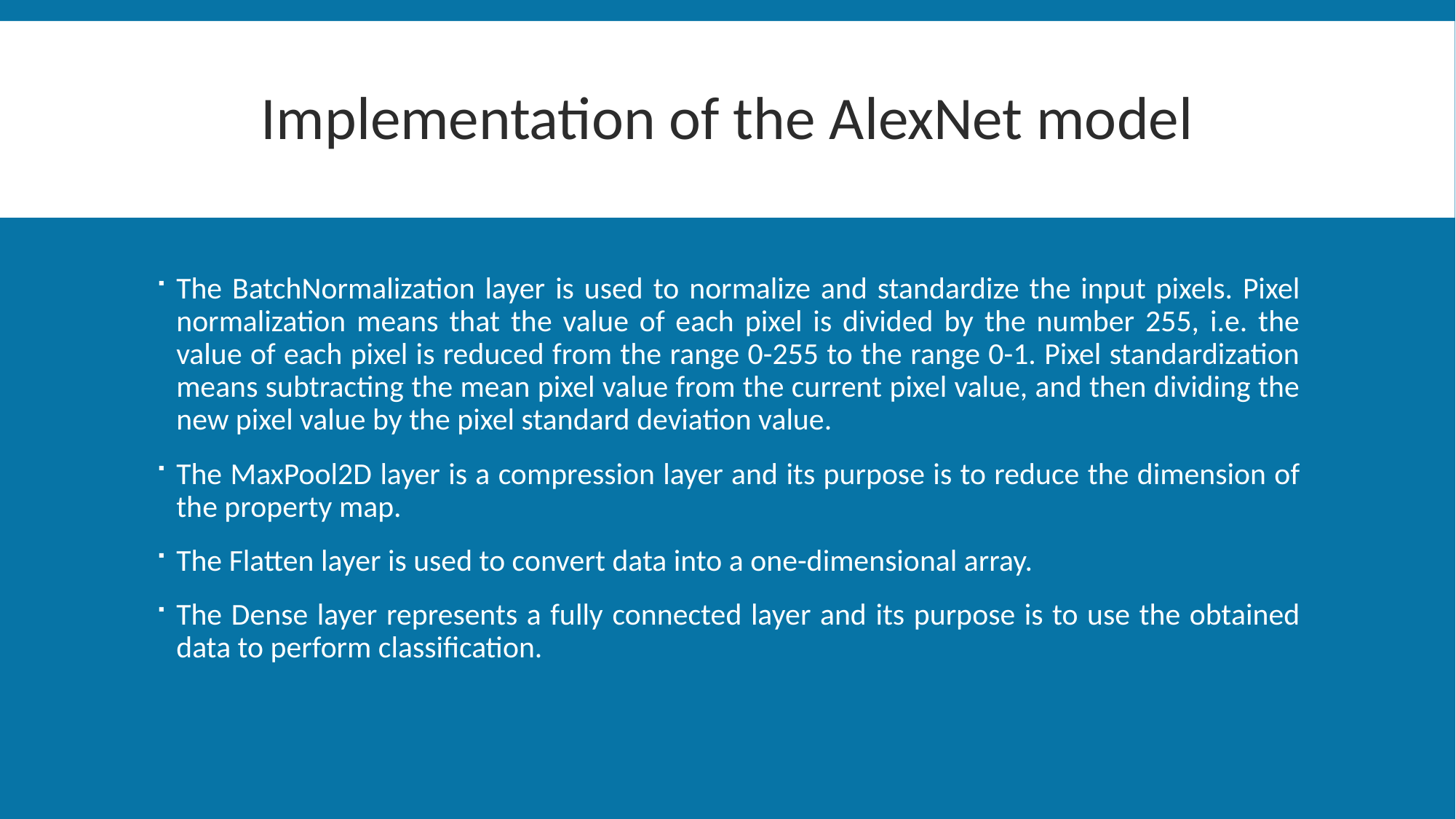

# Implementation of the AlexNet model
The BatchNormalization layer is used to normalize and standardize the input pixels. Pixel normalization means that the value of each pixel is divided by the number 255, i.e. the value of each pixel is reduced from the range 0-255 to the range 0-1. Pixel standardization means subtracting the mean pixel value from the current pixel value, and then dividing the new pixel value by the pixel standard deviation value.
The MaxPool2D layer is a compression layer and its purpose is to reduce the dimension of the property map.
The Flatten layer is used to convert data into a one-dimensional array.
The Dense layer represents a fully connected layer and its purpose is to use the obtained data to perform classification.